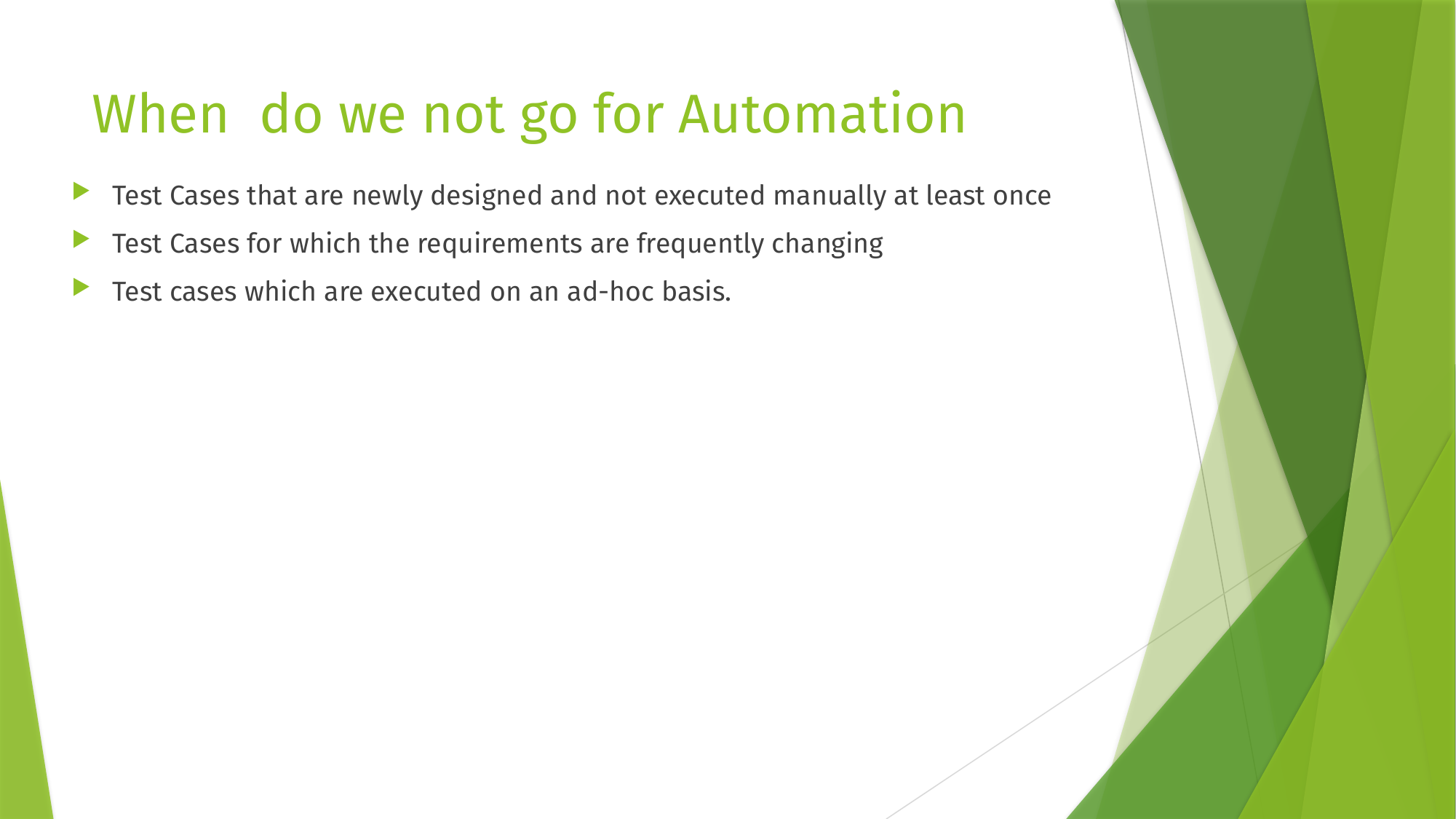

# When  do we not go for Automation
Test Cases that are newly designed and not executed manually at least once
Test Cases for which the requirements are frequently changing
Test cases which are executed on an ad-hoc basis.